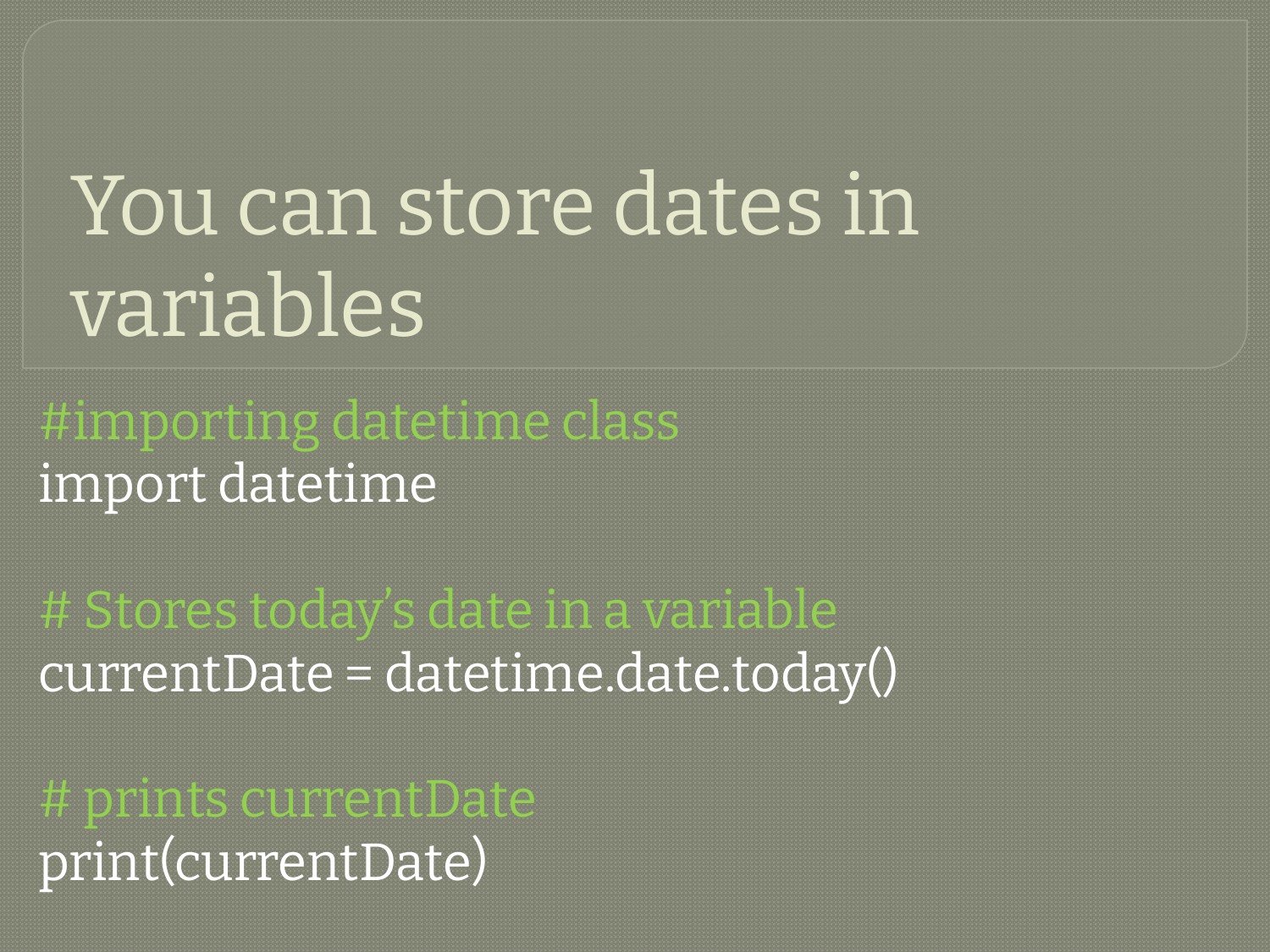

# You can store dates in variables
#importing datetime class
import datetime

# Stores today’s date in a variable
currentDate = datetime.date.today()

# prints currentDate
print(currentDate)